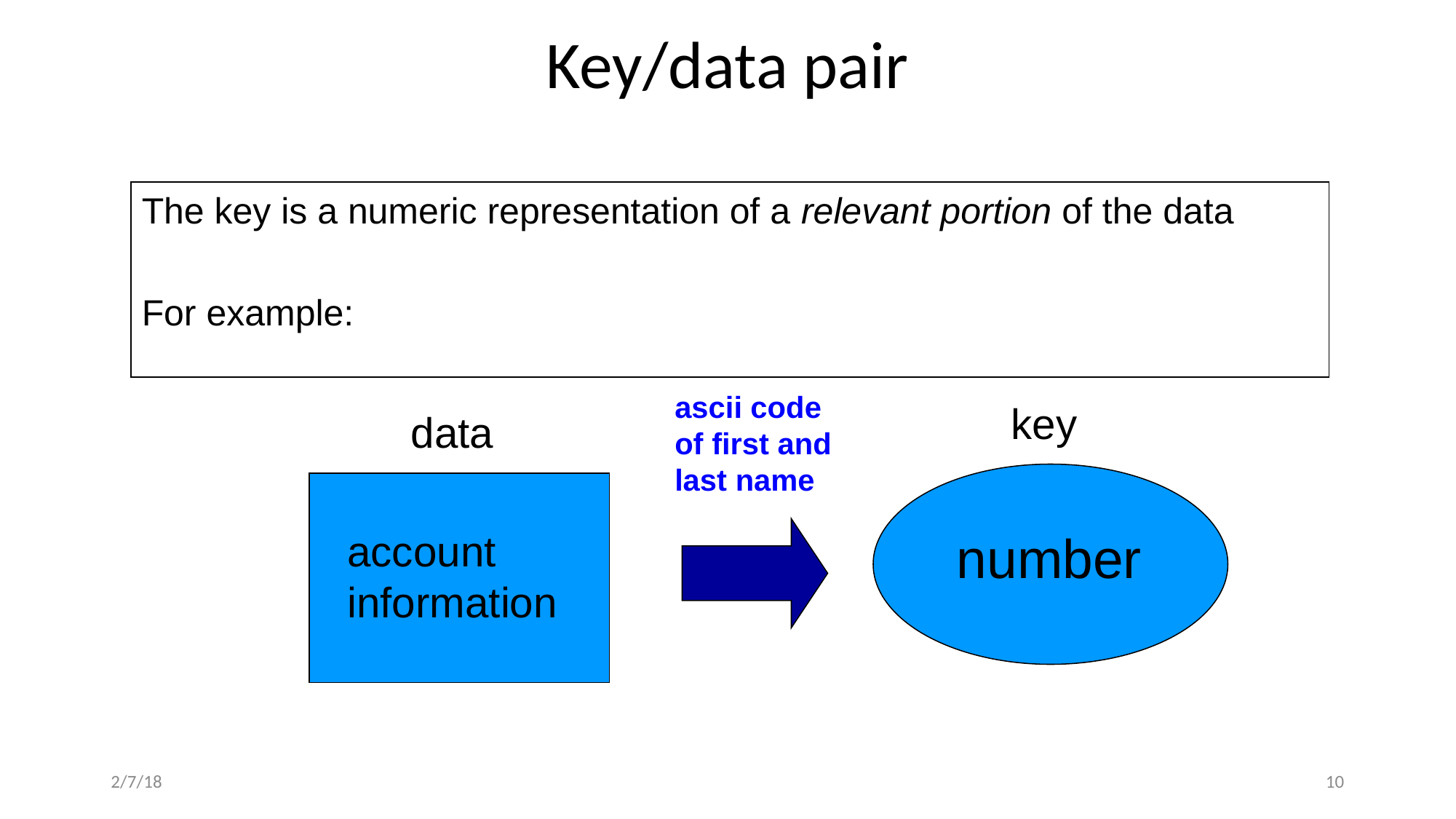

# Key/data pair
The key is a numeric representation of a relevant portion of the data

For example:

ascii code of first and last name
key
data

account information

number
2/7/18

10